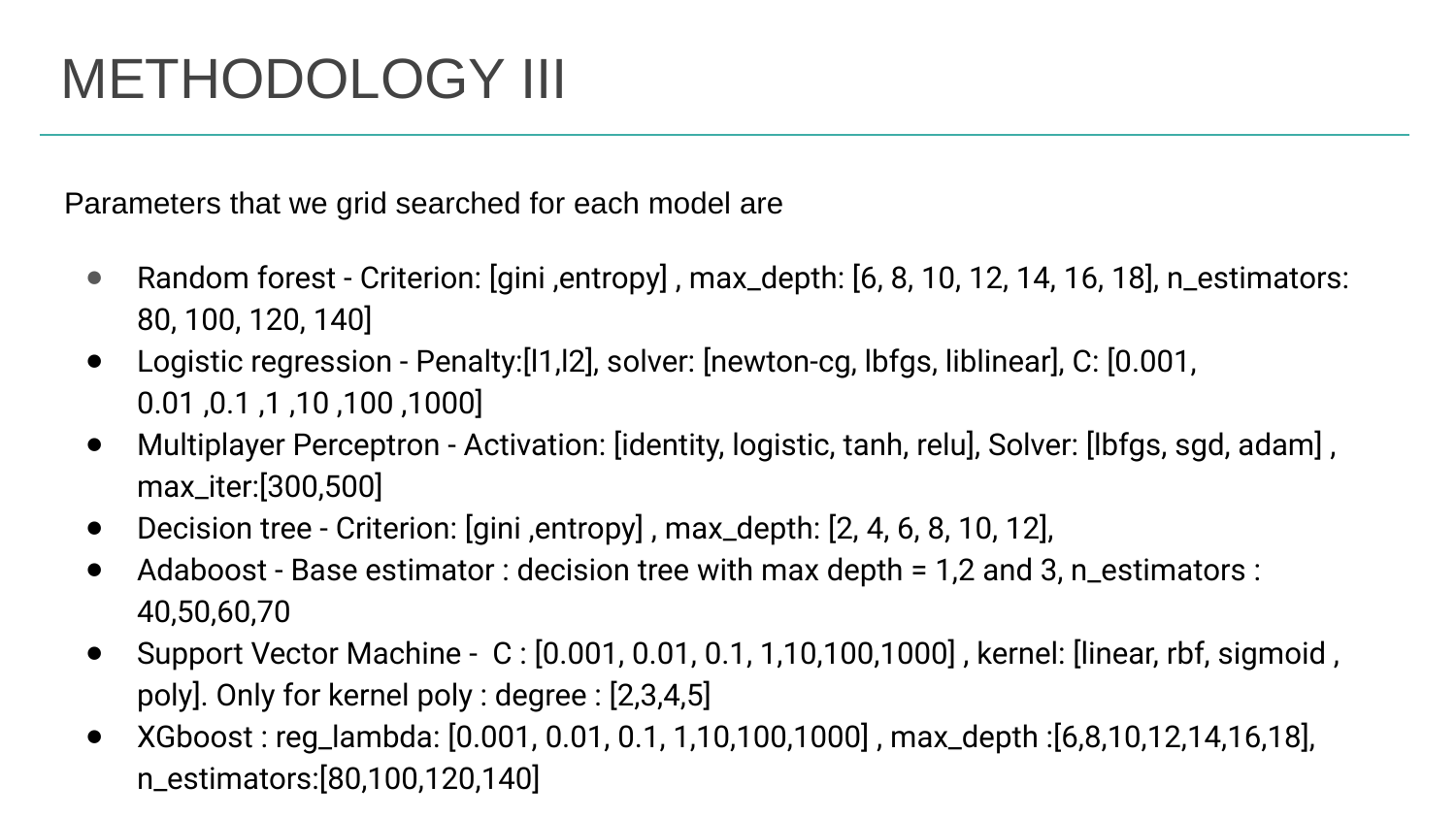

# METHODOLOGY III
Parameters that we grid searched for each model are
Random forest - Criterion: [gini ,entropy] , max_depth: [6, 8, 10, 12, 14, 16, 18], n_estimators: 80, 100, 120, 140]
Logistic regression - Penalty:[l1,l2], solver: [newton-cg, lbfgs, liblinear], C: [0.001, 0.01 ,0.1 ,1 ,10 ,100 ,1000]
Multiplayer Perceptron - Activation: [identity, logistic, tanh, relu], Solver: [lbfgs, sgd, adam] , max_iter:[300,500]
Decision tree - Criterion: [gini ,entropy] , max_depth: [2, 4, 6, 8, 10, 12],
Adaboost - Base estimator : decision tree with max depth = 1,2 and 3, n_estimators : 40,50,60,70
Support Vector Machine -  C : [0.001, 0.01, 0.1, 1,10,100,1000] , kernel: [linear, rbf, sigmoid , poly]. Only for kernel poly : degree : [2,3,4,5]
XGboost : reg_lambda: [0.001, 0.01, 0.1, 1,10,100,1000] , max_depth :[6,8,10,12,14,16,18], n_estimators:[80,100,120,140]